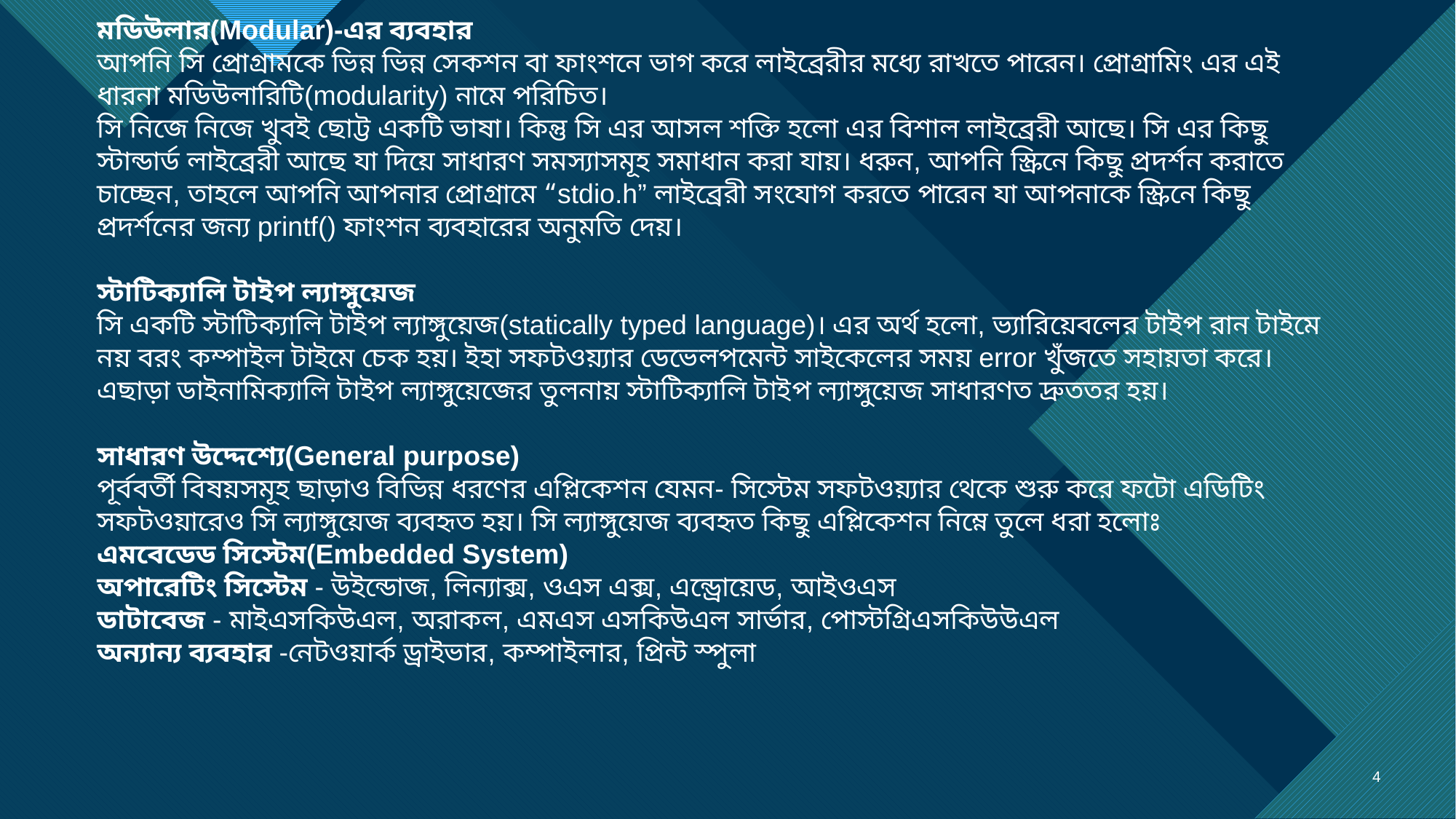

মডিউলার(Modular)-এর ব্যবহার
আপনি সি প্রোগ্রামকে ভিন্ন ভিন্ন সেকশন বা ফাংশনে ভাগ করে লাইব্রেরীর মধ্যে রাখতে পারেন। প্রোগ্রামিং এর এই ধারনা মডিউলারিটি(modularity) নামে পরিচিত।
সি নিজে নিজে খুবই ছোট্ট একটি ভাষা। কিন্তু সি এর আসল শক্তি হলো এর বিশাল লাইব্রেরী আছে। সি এর কিছু স্টান্ডার্ড লাইব্রেরী আছে যা দিয়ে সাধারণ সমস্যাসমূহ সমাধান করা যায়। ধরুন, আপনি স্ক্রিনে কিছু প্রদর্শন করাতে চাচ্ছেন, তাহলে আপনি আপনার প্রোগ্রামে “stdio.h” লাইব্রেরী সংযোগ করতে পারেন যা আপনাকে স্ক্রিনে কিছু প্রদর্শনের জন্য printf() ফাংশন ব্যবহারের অনুমতি দেয়।
স্টাটিক্যালি টাইপ ল্যাঙ্গুয়েজ
সি একটি স্টাটিক্যালি টাইপ ল্যাঙ্গুয়েজ(statically typed language)। এর অর্থ হলো, ভ্যারিয়েবলের টাইপ রান টাইমে নয় বরং কম্পাইল টাইমে চেক হয়। ইহা সফটওয়্যার ডেভেলপমেন্ট সাইকেলের সময় error খুঁজতে সহায়তা করে। এছাড়া ডাইনামিক্যালি টাইপ ল্যাঙ্গুয়েজের তুলনায় স্টাটিক্যালি টাইপ ল্যাঙ্গুয়েজ সাধারণত দ্রুততর হয়।
সাধারণ উদ্দেশ্যে(General purpose)
পূর্ববর্তী বিষয়সমূহ ছাড়াও বিভিন্ন ধরণের এপ্লিকেশন যেমন- সিস্টেম সফটওয়্যার থেকে শুরু করে ফটো এডিটিং সফটওয়ারেও সি ল্যাঙ্গুয়েজ ব্যবহৃত হয়। সি ল্যাঙ্গুয়েজ ব্যবহৃত কিছু এপ্লিকেশন নিম্নে তুলে ধরা হলোঃ
এমবেডেড সিস্টেম(Embedded System)
অপারেটিং সিস্টেম - উইন্ডোজ, লিন্যাক্স, ওএস এক্স, এন্ড্রোয়েড, আইওএস
ডাটাবেজ - মাইএসকিউএল, অরাকল, এমএস এসকিউএল সার্ভার, পোস্টগ্রিএসকিউউএল
অন্যান্য ব্যবহার -নেটওয়ার্ক ড্রাইভার, কম্পাইলার, প্রিন্ট স্পুলা
4